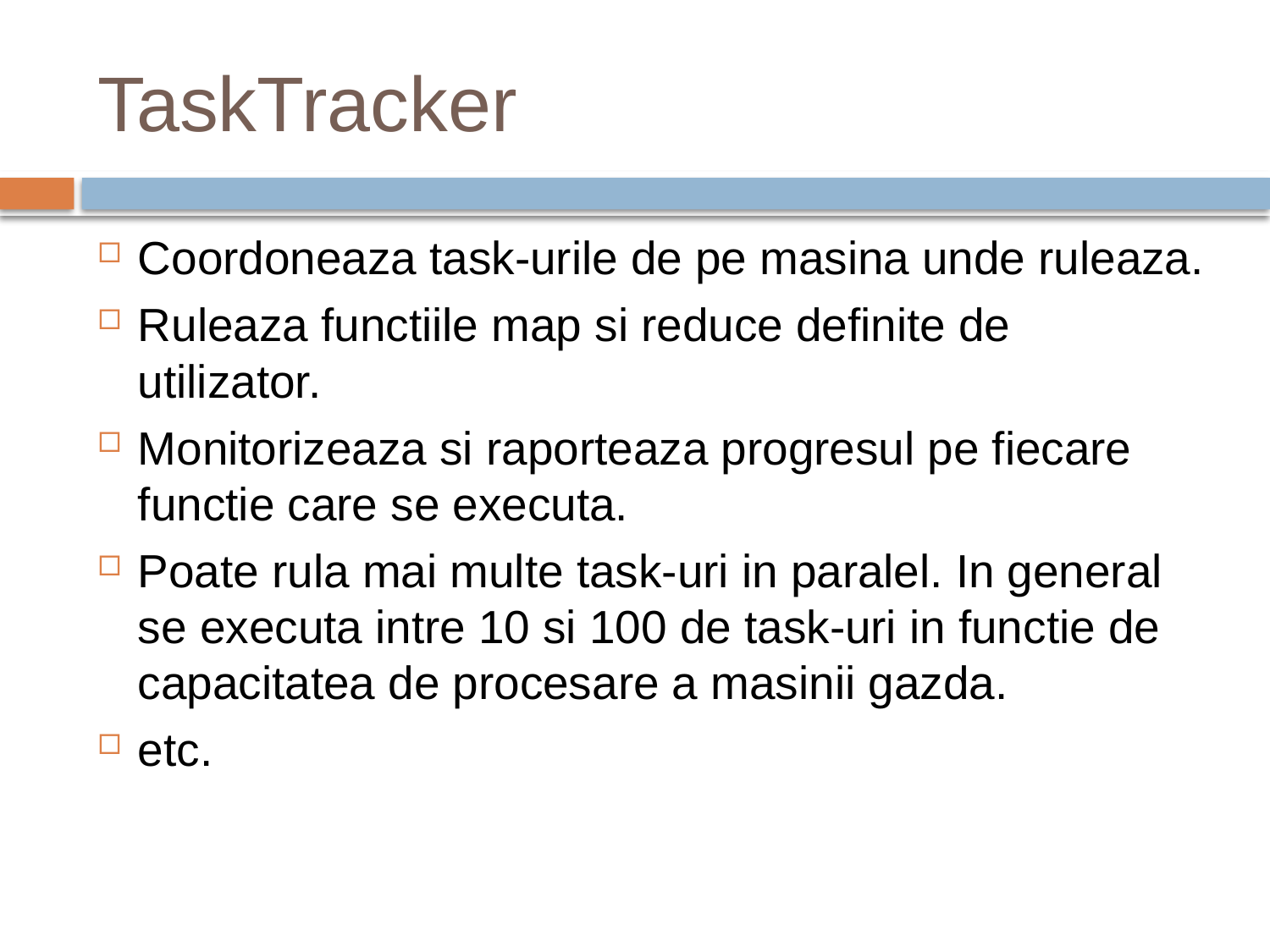

# TaskTracker
Coordoneaza task-urile de pe masina unde ruleaza.
Ruleaza functiile map si reduce definite de utilizator.
Monitorizeaza si raporteaza progresul pe fiecare functie care se executa.
Poate rula mai multe task-uri in paralel. In general se executa intre 10 si 100 de task-uri in functie de capacitatea de procesare a masinii gazda.
etc.